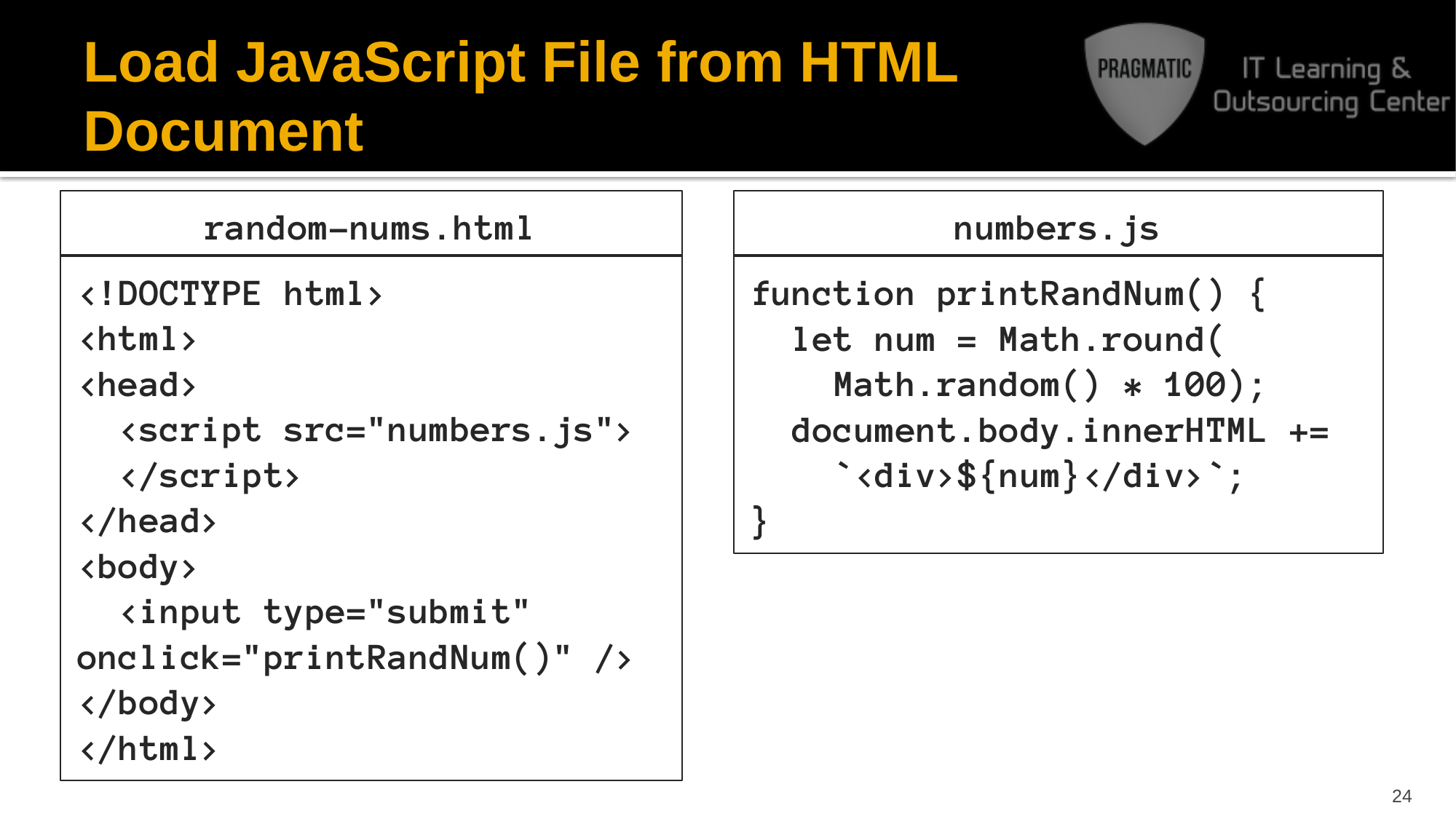

# Load JavaScript File from HTML Document
random-nums.html
numbers.js
<!DOCTYPE html>
<html>
<head>
  <script src="numbers.js">
  </script>
</head>
<body>
  <input type="submit"
onclick="printRandNum()" />
</body>
</html>
function printRandNum() {
  let num = Math.round(
    Math.random() * 100);
  document.body.innerHTML +=
    `<div>${num}</div>`;
}
24